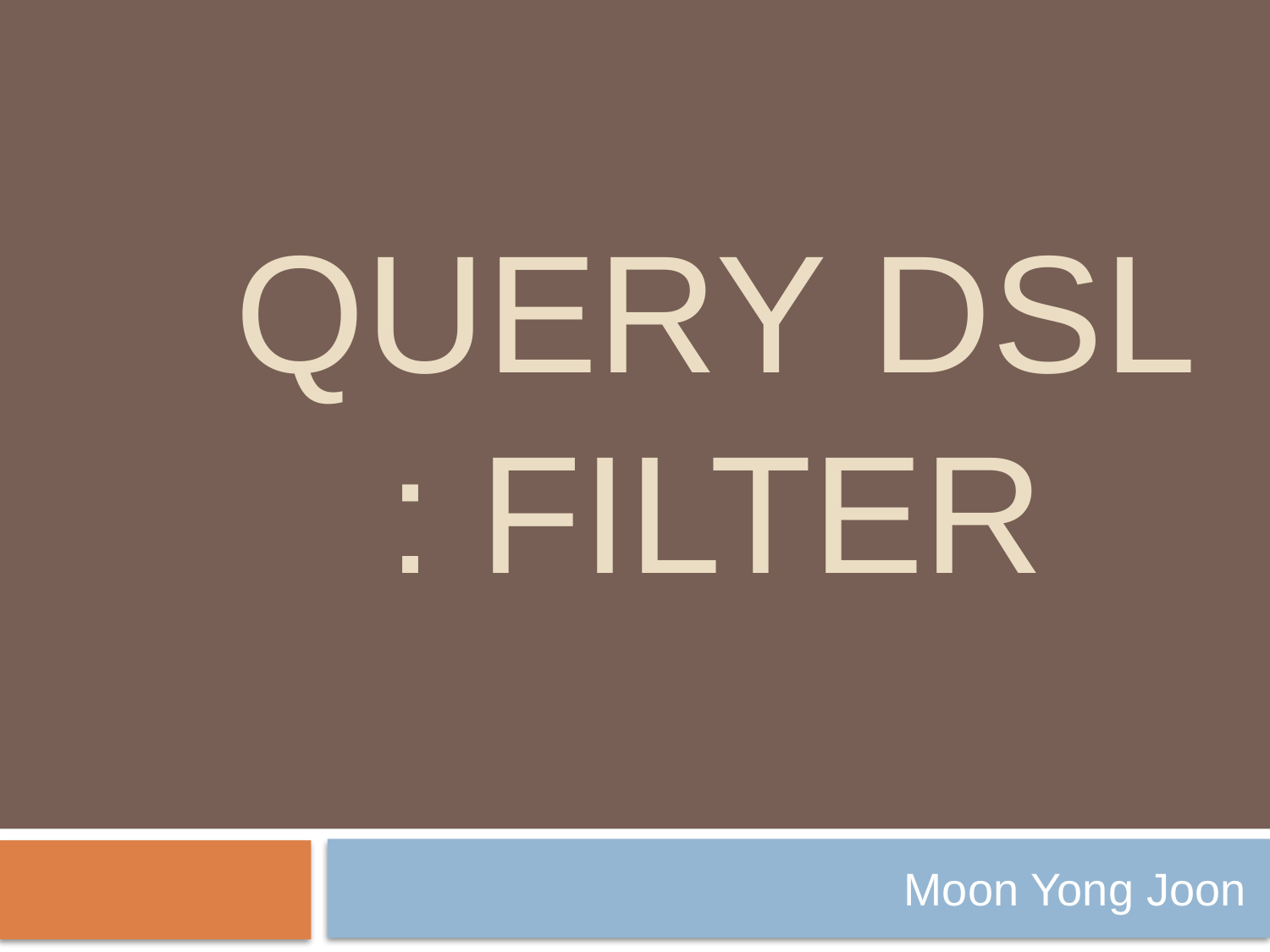

# Query DSL : filter
Moon Yong Joon